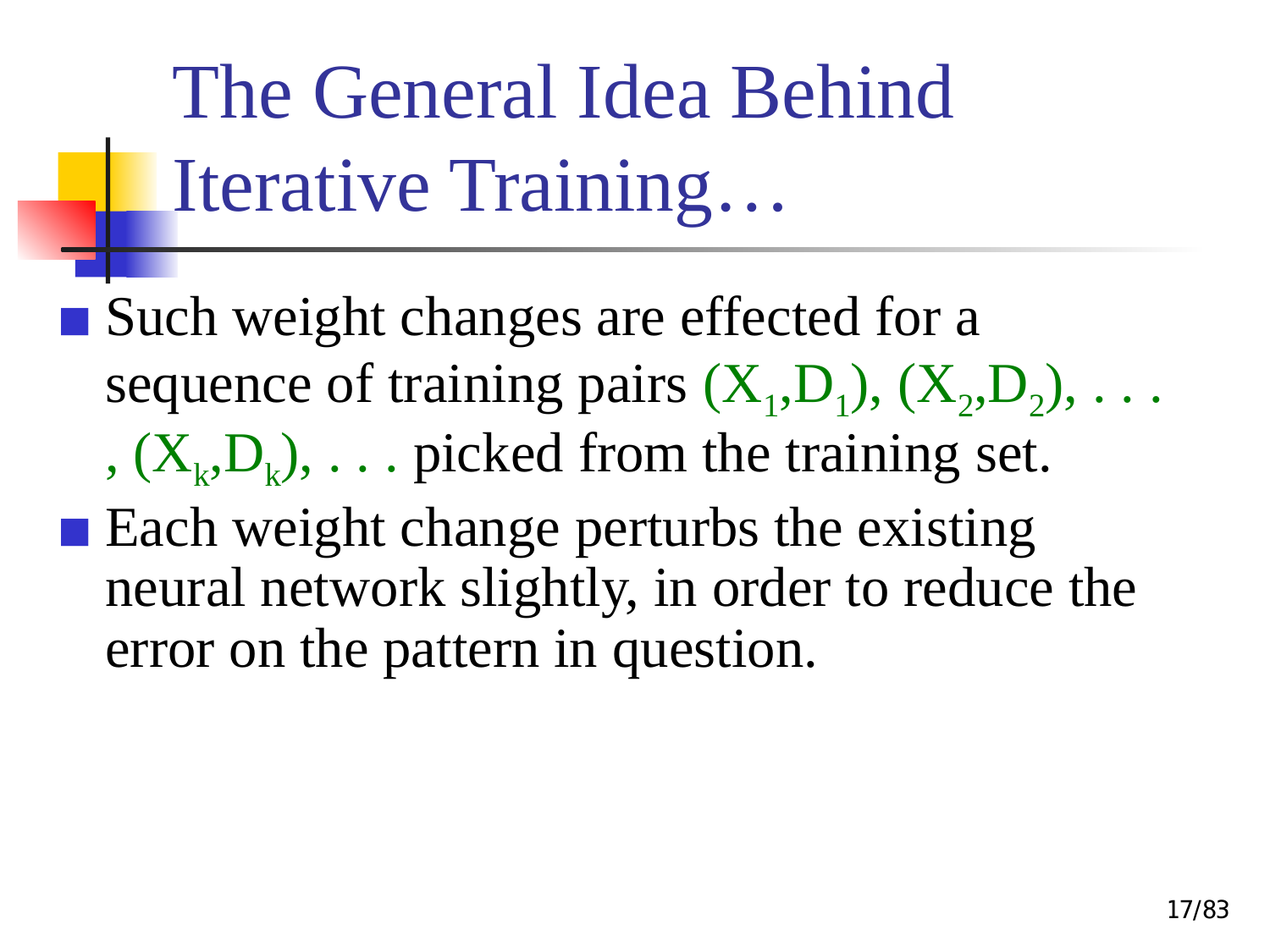

# The General Idea Behind Iterative Training…
Such weight changes are effected for a sequence of training pairs (X1,D1), (X2,D2), . . . , (Xk,Dk), . . . picked from the training set.
Each weight change perturbs the existing neural network slightly, in order to reduce the error on the pattern in question.
17/83